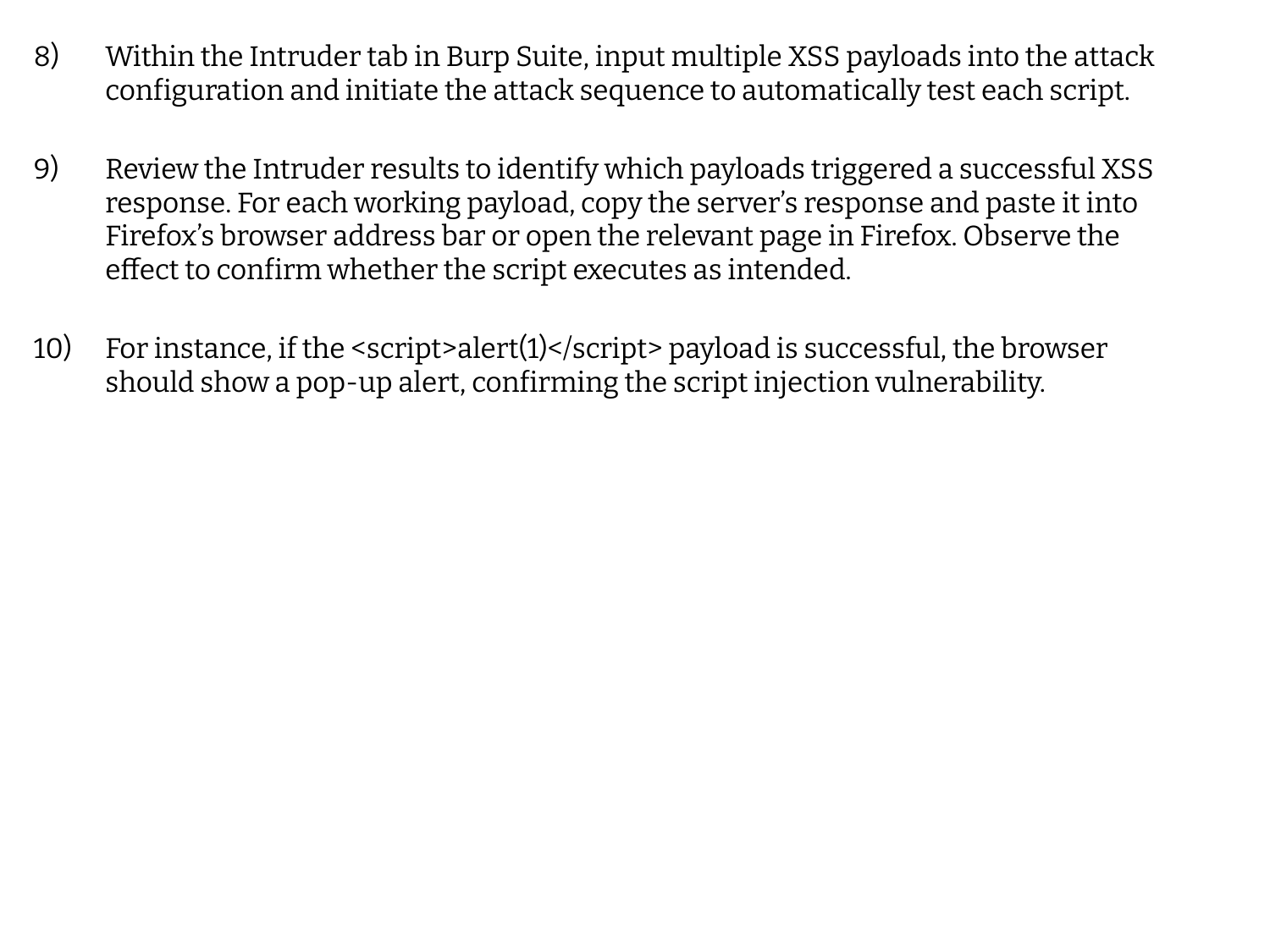

Within the Intruder tab in Burp Suite, input multiple XSS payloads into the attack configuration and initiate the attack sequence to automatically test each script.

Review the Intruder results to identify which payloads triggered a successful XSS response. For each working payload, copy the server’s response and paste it into Firefox’s browser address bar or open the relevant page in Firefox. Observe the effect to confirm whether the script executes as intended.

For instance, if the <script>alert(1)</script> payload is successful, the browser should show a pop-up alert, confirming the script injection vulnerability.